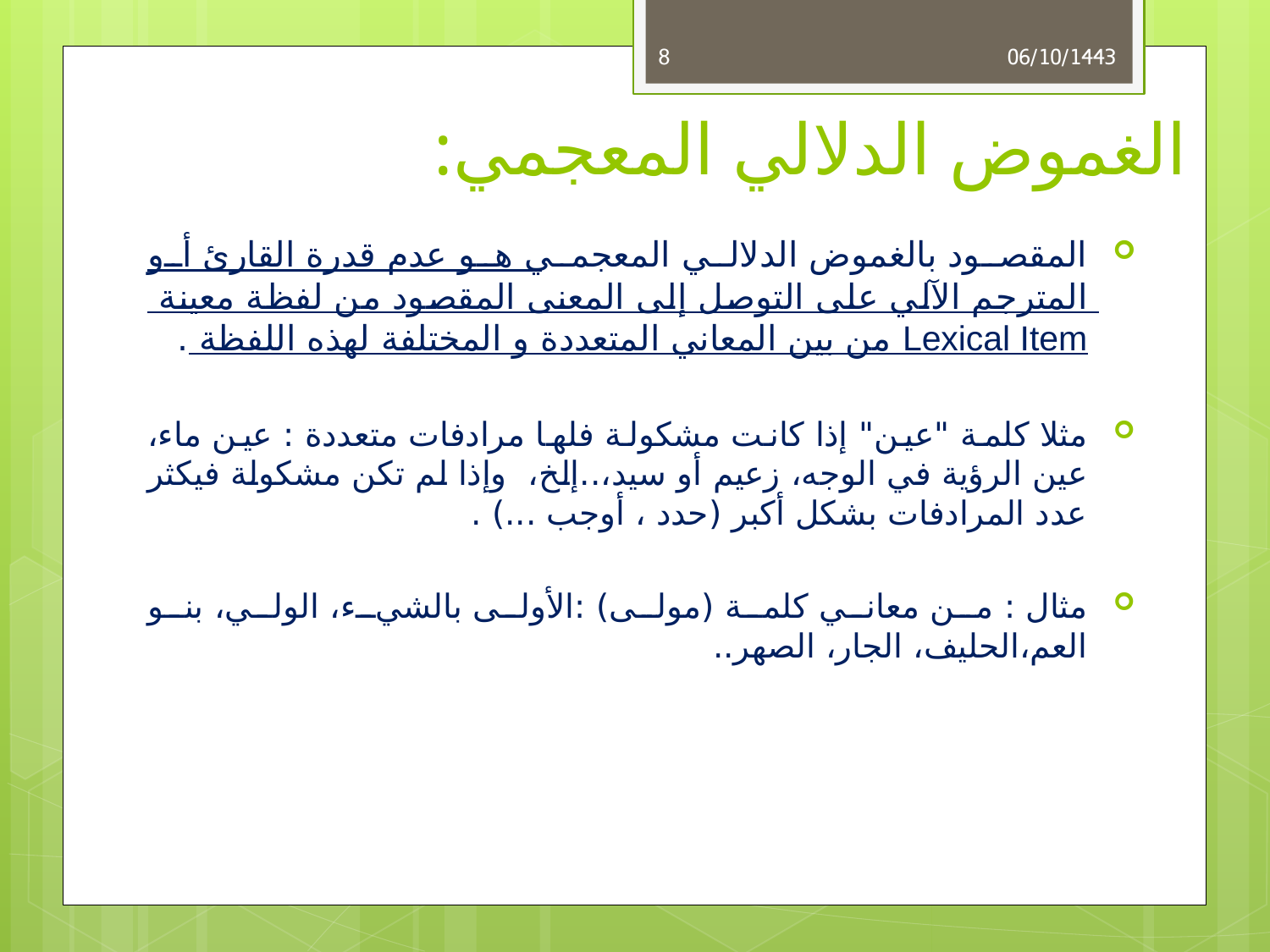

8
06/10/1443
# الغموض الدلالي المعجمي:
المقصود بالغموض الدلالي المعجمي هو عدم قدرة القارئ أو المترجم الآلي على التوصل إلى المعنى المقصود من لفظة معينة  Lexical Item من بين المعاني المتعددة و المختلفة لهذه اللفظة .

مثلا كلمة "عين" إذا كانت مشكولة فلها مرادفات متعددة : عين ماء، عين الرؤية في الوجه، زعيم أو سيد،..إلخ،  وإذا لم تكن مشكولة فيكثر عدد المرادفات بشكل أكبر (حدد ، أوجب ...) .

مثال : من معاني كلمة (مولى) :الأولى بالشيء، الولي، بنو العم،الحليف، الجار، الصهر..